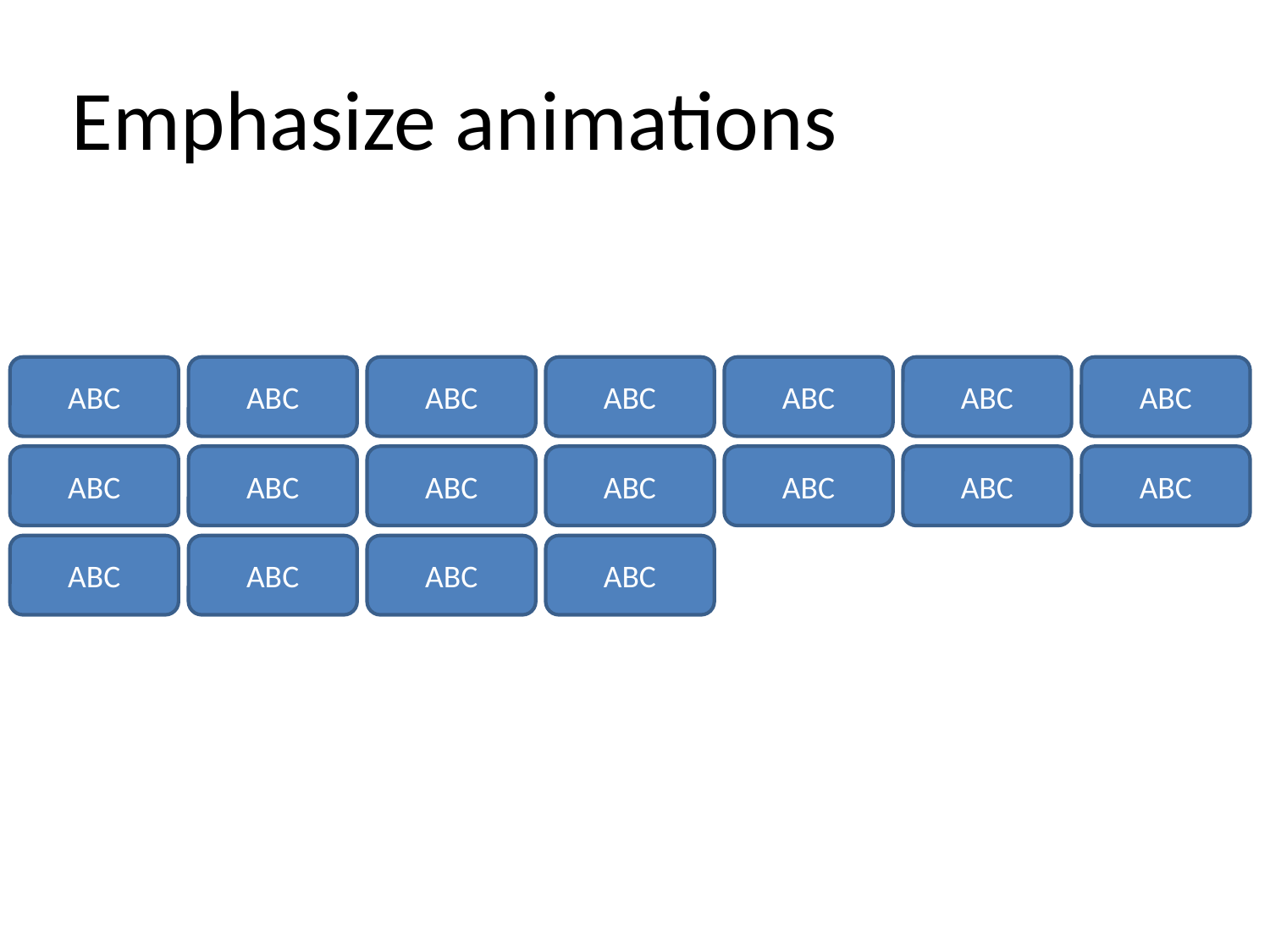

Emphasize animations
ABC
ABC
ABC
ABC
ABC
ABC
ABC
ABC
ABC
ABC
ABC
ABC
ABC
ABC
ABC
ABC
ABC
ABC